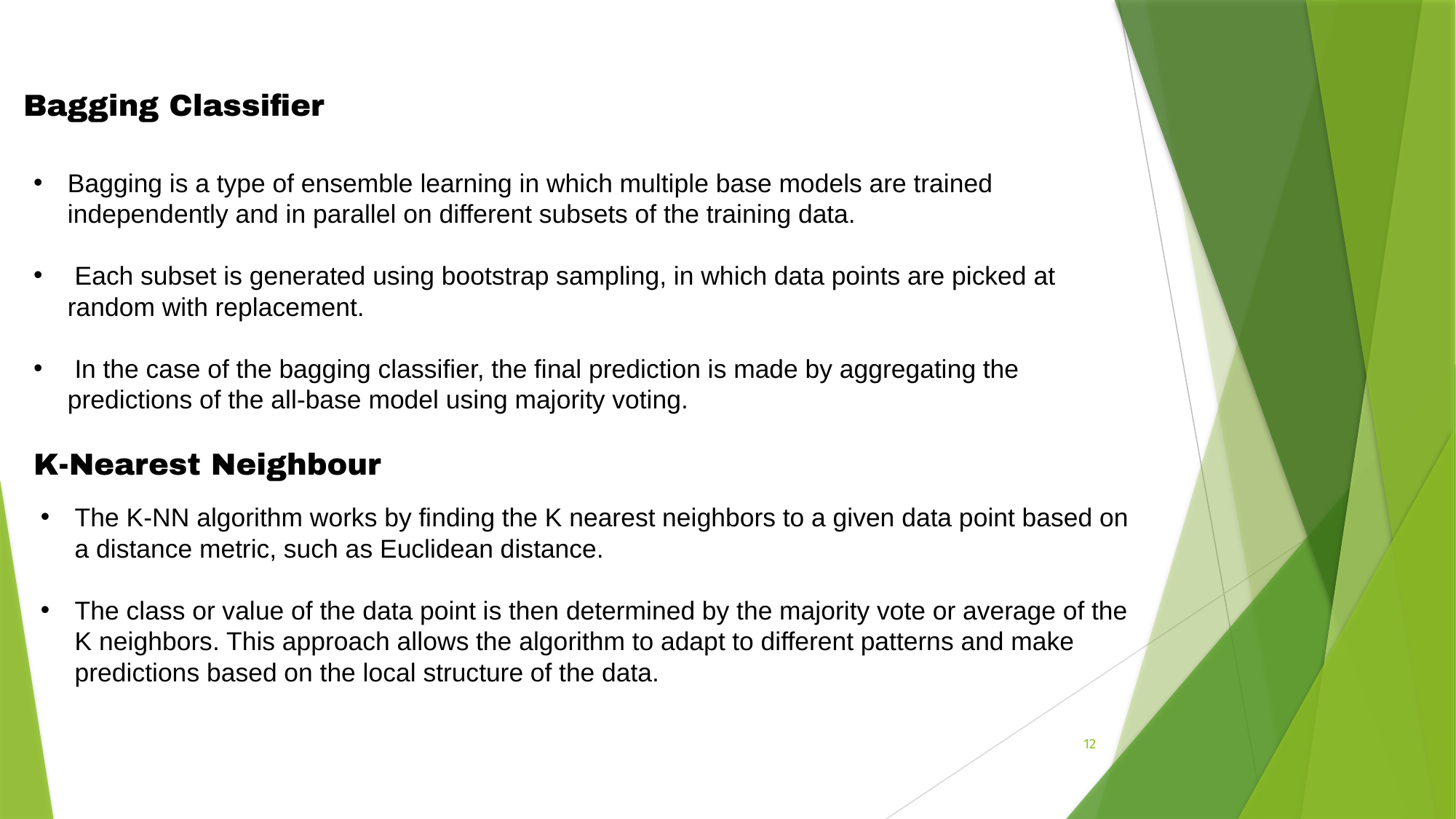

Bagging Classifier
Bagging is a type of ensemble learning in which multiple base models are trained independently and in parallel on different subsets of the training data.

 Each subset is generated using bootstrap sampling, in which data points are picked at random with replacement.

 In the case of the bagging classifier, the final prediction is made by aggregating the predictions of the all-base model using majority voting.

K-Nearest Neighbour
The K-NN algorithm works by finding the K nearest neighbors to a given data point based on a distance metric, such as Euclidean distance.

The class or value of the data point is then determined by the majority vote or average of the K neighbors. This approach allows the algorithm to adapt to different patterns and make predictions based on the local structure of the data.
12